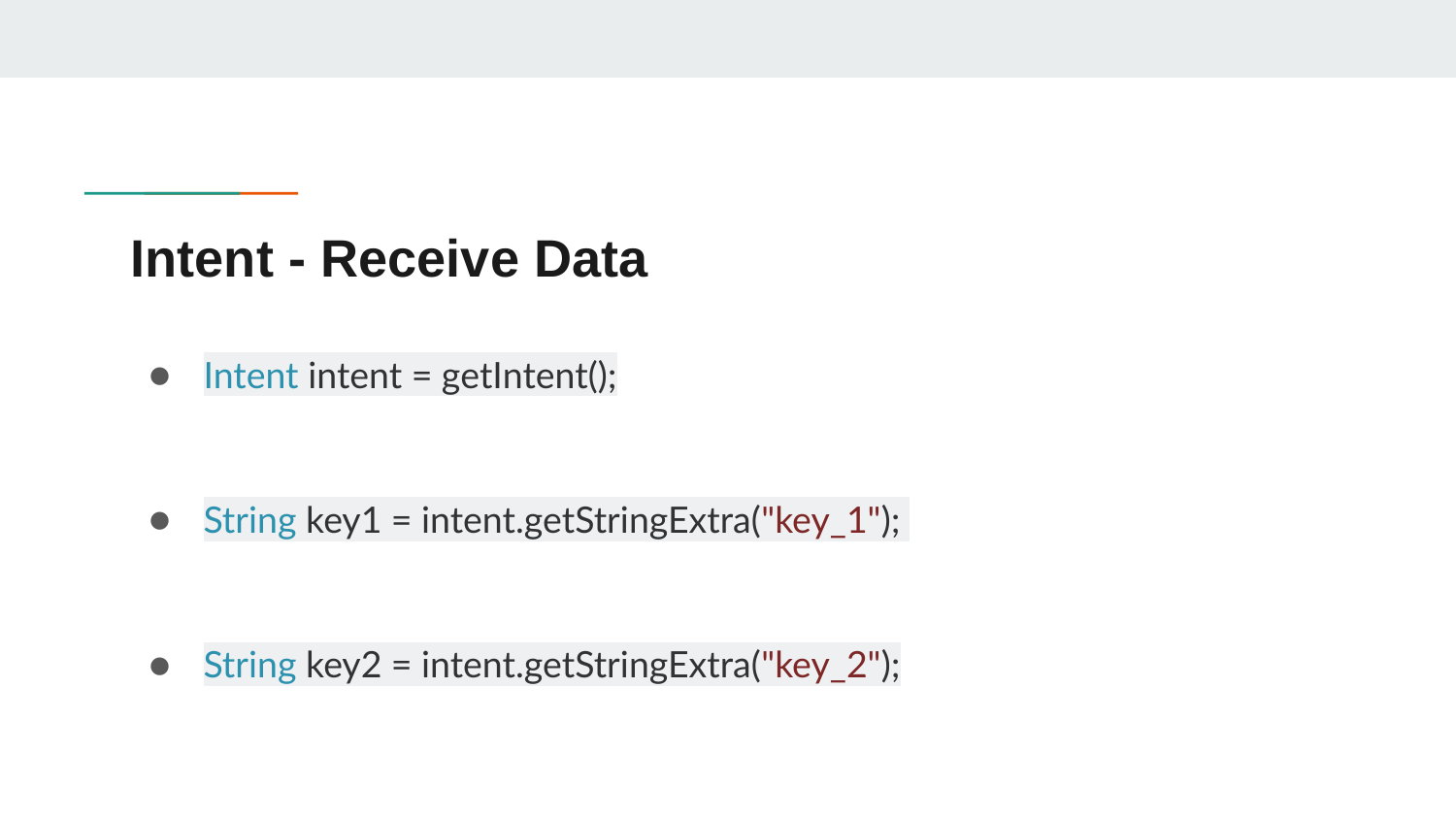

# Intent - Receive Data
Intent intent = getIntent();

String key1 = intent.getStringExtra("key_1");

String key2 = intent.getStringExtra("key_2");